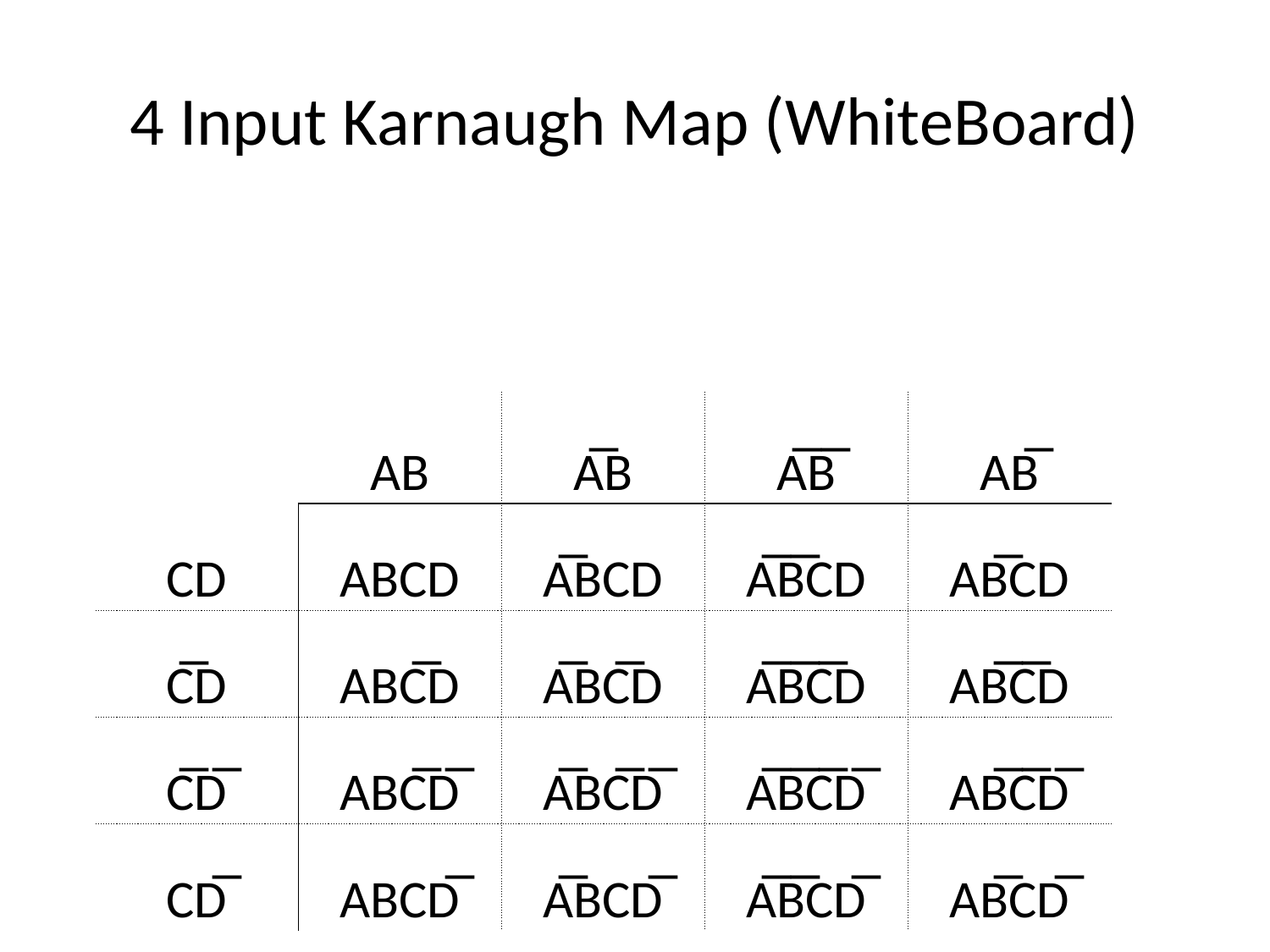

# 4 Input Karnaugh Map (WhiteBoard)
|  | AB | A̅B | A̅B̅ | AB̅ |
| --- | --- | --- | --- | --- |
| CD | ABCD | A̅BCD | A̅B̅CD | AB̅CD |
| C̅D | ABC̅D | A̅BC̅D | A̅B̅C̅D | AB̅C̅D |
| C̅D̅ | ABC̅D̅ | A̅BC̅D̅ | A̅B̅C̅D̅ | AB̅C̅D̅ |
| CD̅ | ABCD̅ | A̅BCD̅ | A̅B̅CD̅ | AB̅CD̅ |